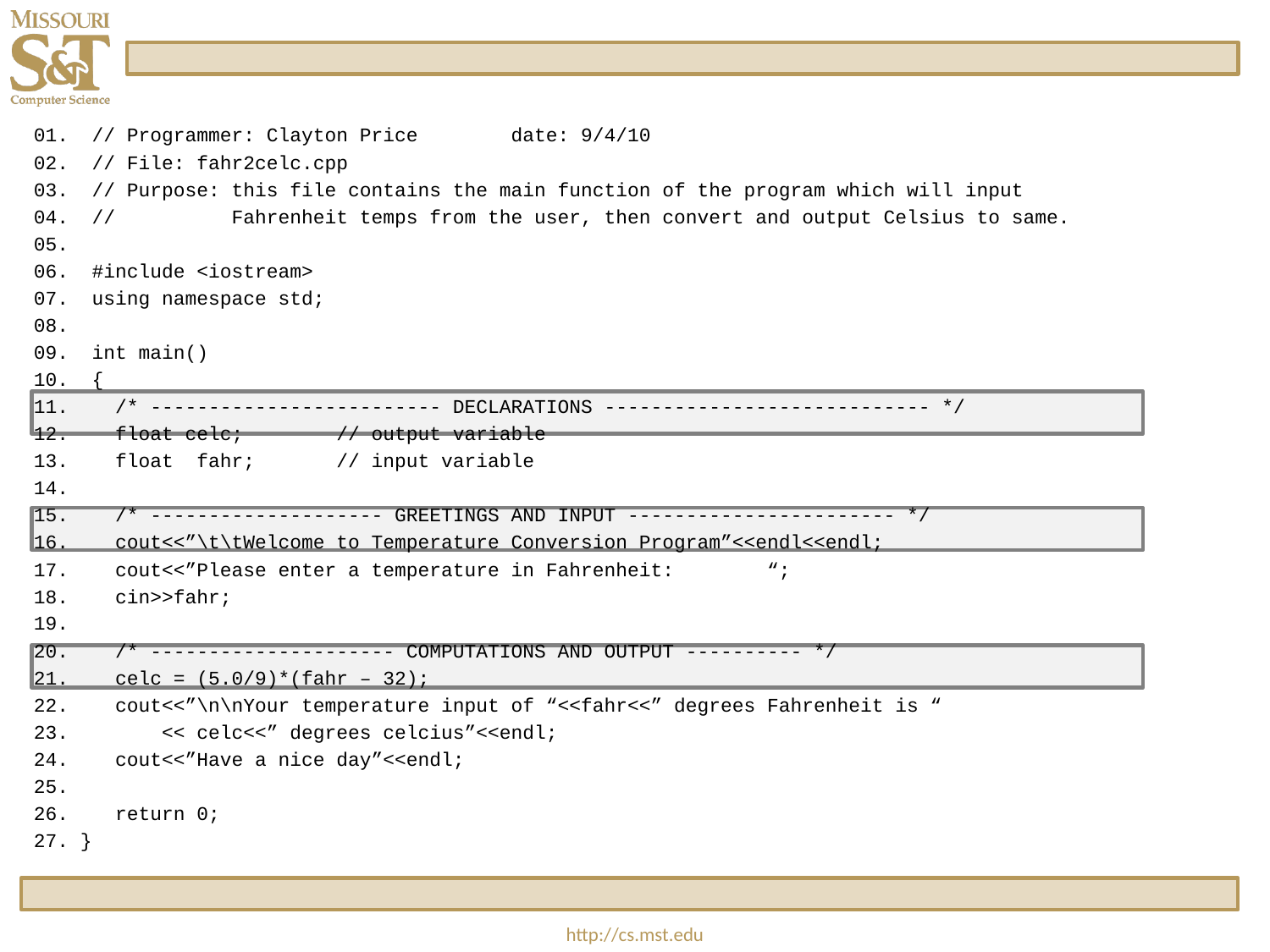

01.  // Programmer: Clayton Price        date: 9/4/10
02.  // File: fahr2celc.cpp
03.  // Purpose: this file contains the main function of the program which will input
04.  //          Fahrenheit temps from the user, then convert and output Celsius to same.
05.
06.  #include <iostream>
07.  using namespace std;
08.
09.  int main()
10.  {
11.    /* ------------------------- DECLARATIONS ---------------------------- */
12.    float celc;        // output variable
13.    float  fahr;       // input variable
14.
15.    /* -------------------- GREETINGS AND INPUT ----------------------- */
16.    cout<<”\t\tWelcome to Temperature Conversion Program”<<endl<<endl;
17.    cout<<”Please enter a temperature in Fahrenheit:        “;
18.    cin>>fahr;
19.
20.    /* --------------------- COMPUTATIONS AND OUTPUT ---------- */
21.    celc = (5.0/9)*(fahr – 32);
22.    cout<<”\n\nYour temperature input of “<<fahr<<” degrees Fahrenheit is “
23.        << celc<<” degrees celcius”<<endl;
24.    cout<<”Have a nice day”<<endl;
25.
26.    return 0;
27. }